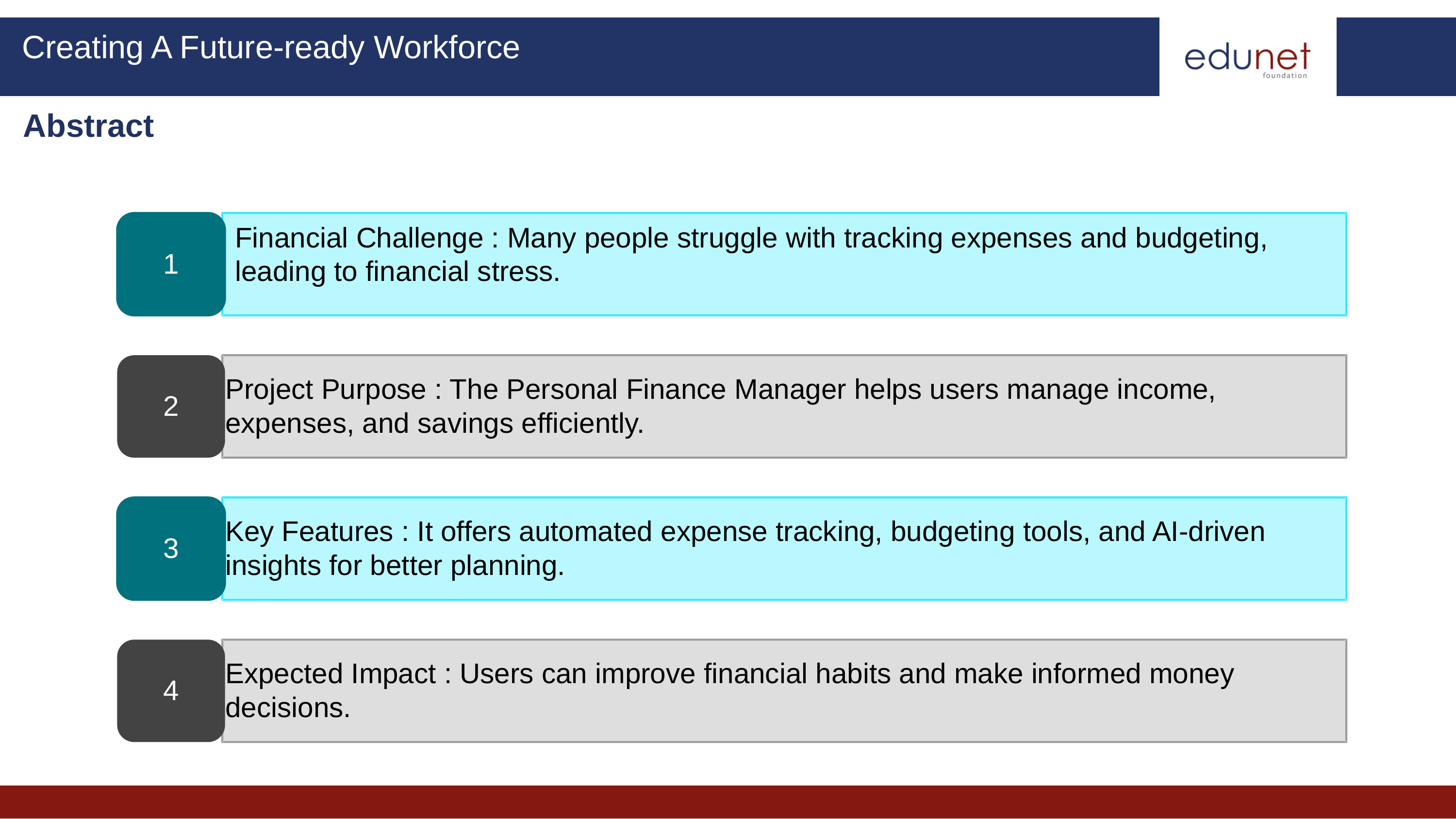

Creating A Future-ready Workforce

Abstract

1

Financial Challenge : Many people struggle with tracking expenses and budgeting, leading to financial stress.

Project Purpose : The Personal Finance Manager helps users manage income, expenses, and savings efficiently.

2

3

Key Features : It offers automated expense tracking, budgeting tools, and AI-driven insights for better planning.

Expected Impact : Users can improve financial habits and make informed money decisions.

4